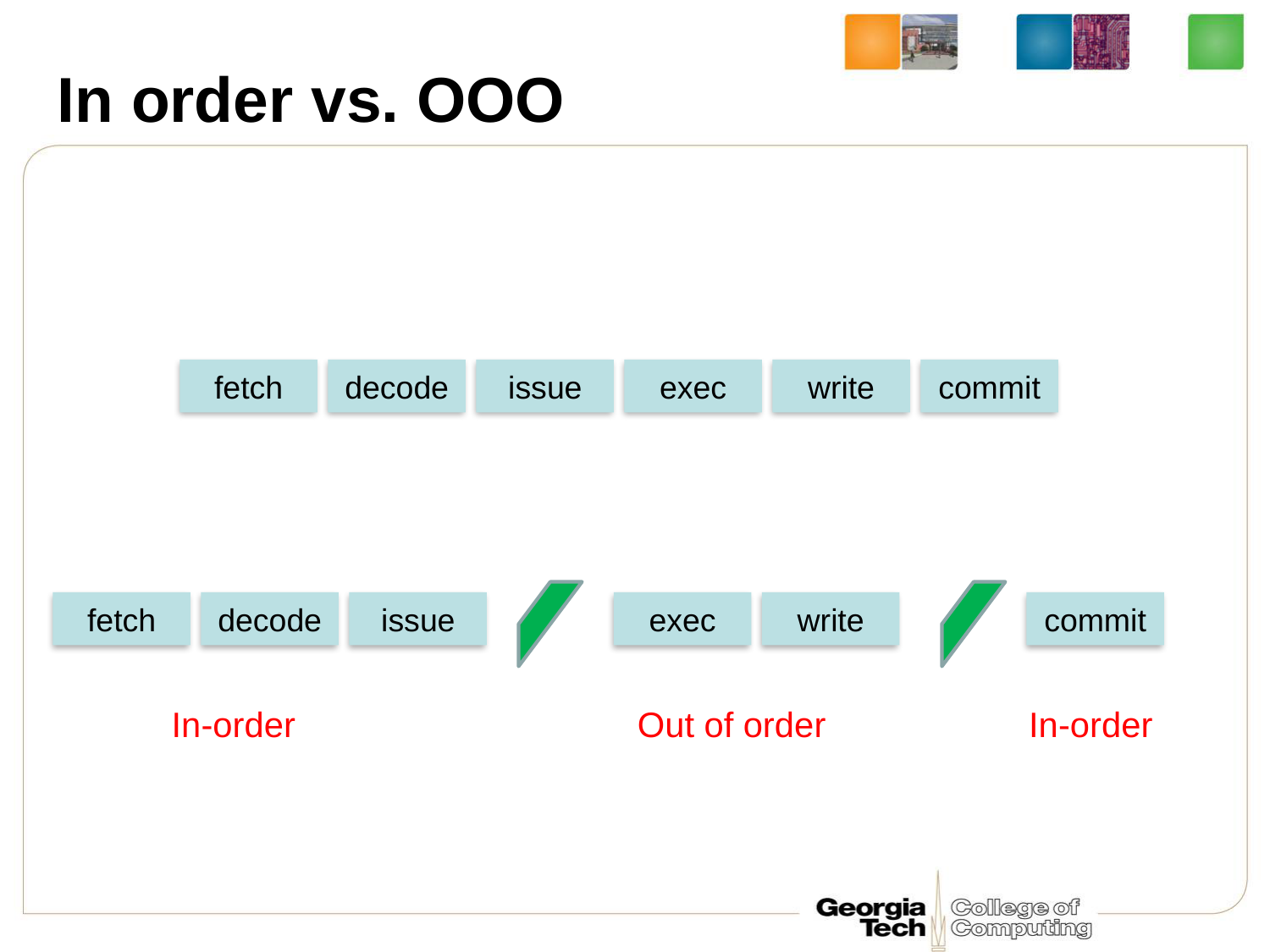

# In order vs. OOO

fetch
decode
issue
exec
write
commit

fetch
decode
issue
exec
write
commit
In-order
Out of order
In-order